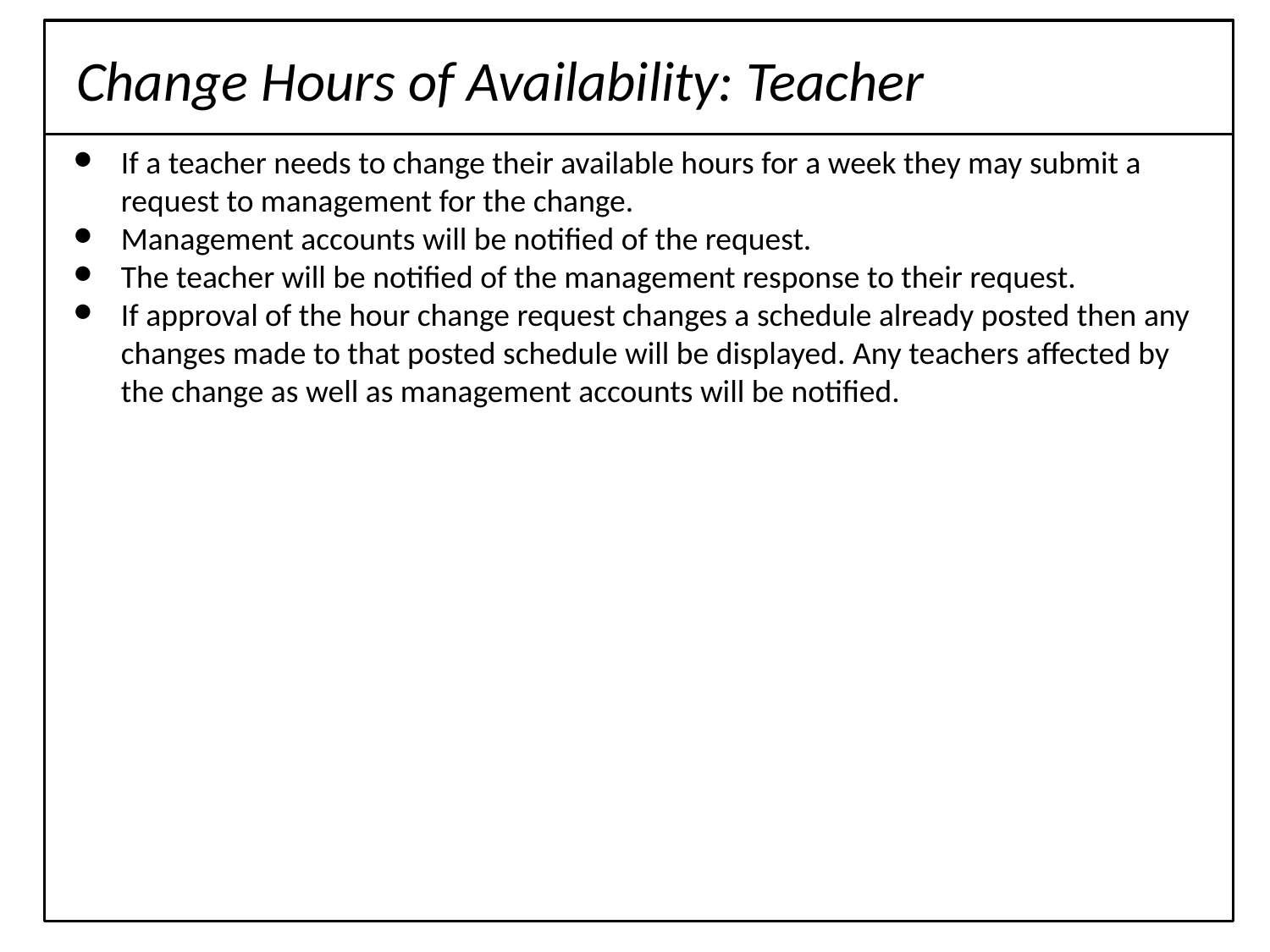

Change Hours of Availability: Teacher

If a teacher needs to change their available hours for a week they may submit a request to management for the change.
Management accounts will be notified of the request.
The teacher will be notified of the management response to their request.
If approval of the hour change request changes a schedule already posted then any changes made to that posted schedule will be displayed. Any teachers affected by the change as well as management accounts will be notified.